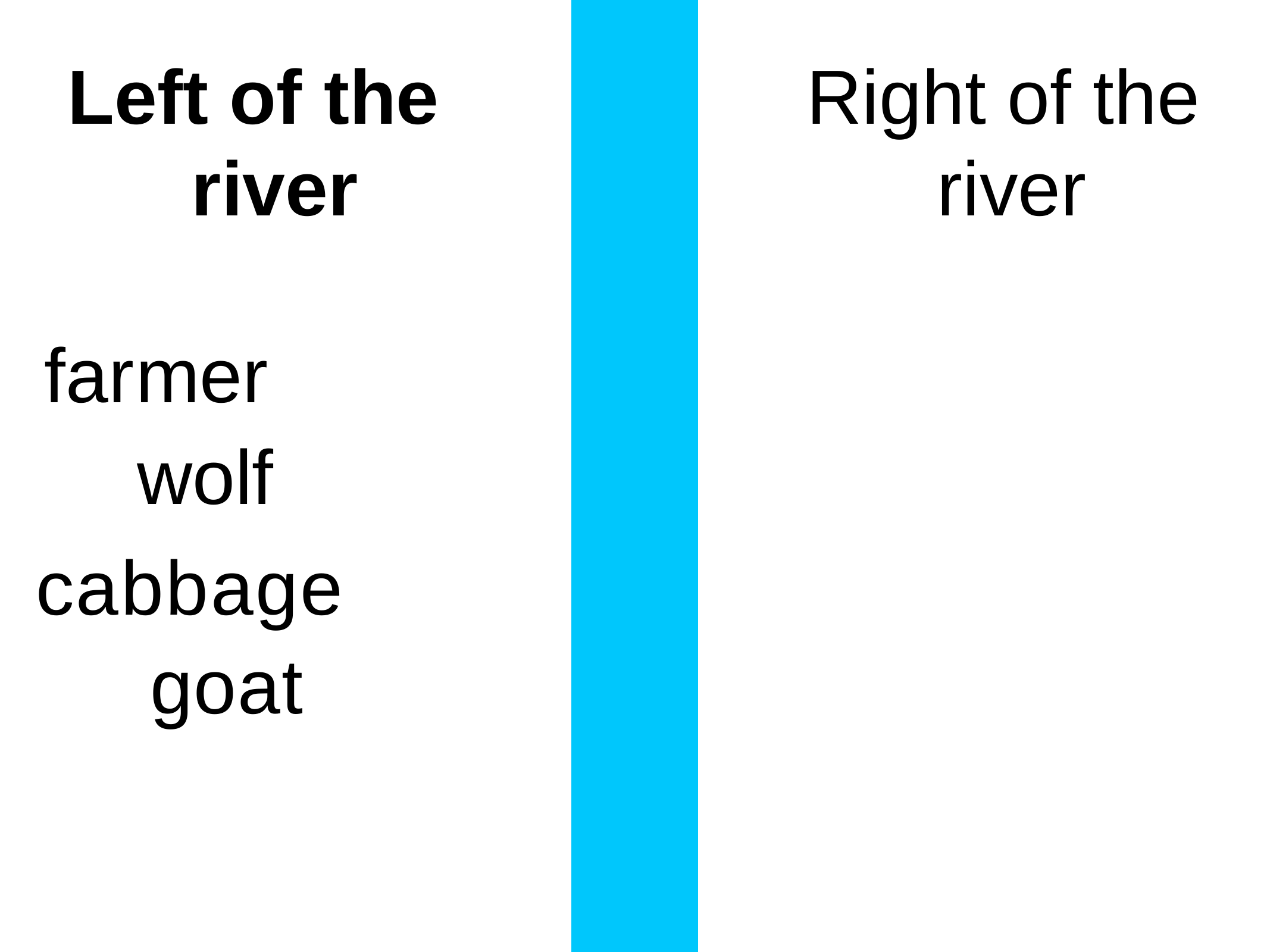

Left of the  river
# Right of the  river
farmer
wolf
cabbage  goat